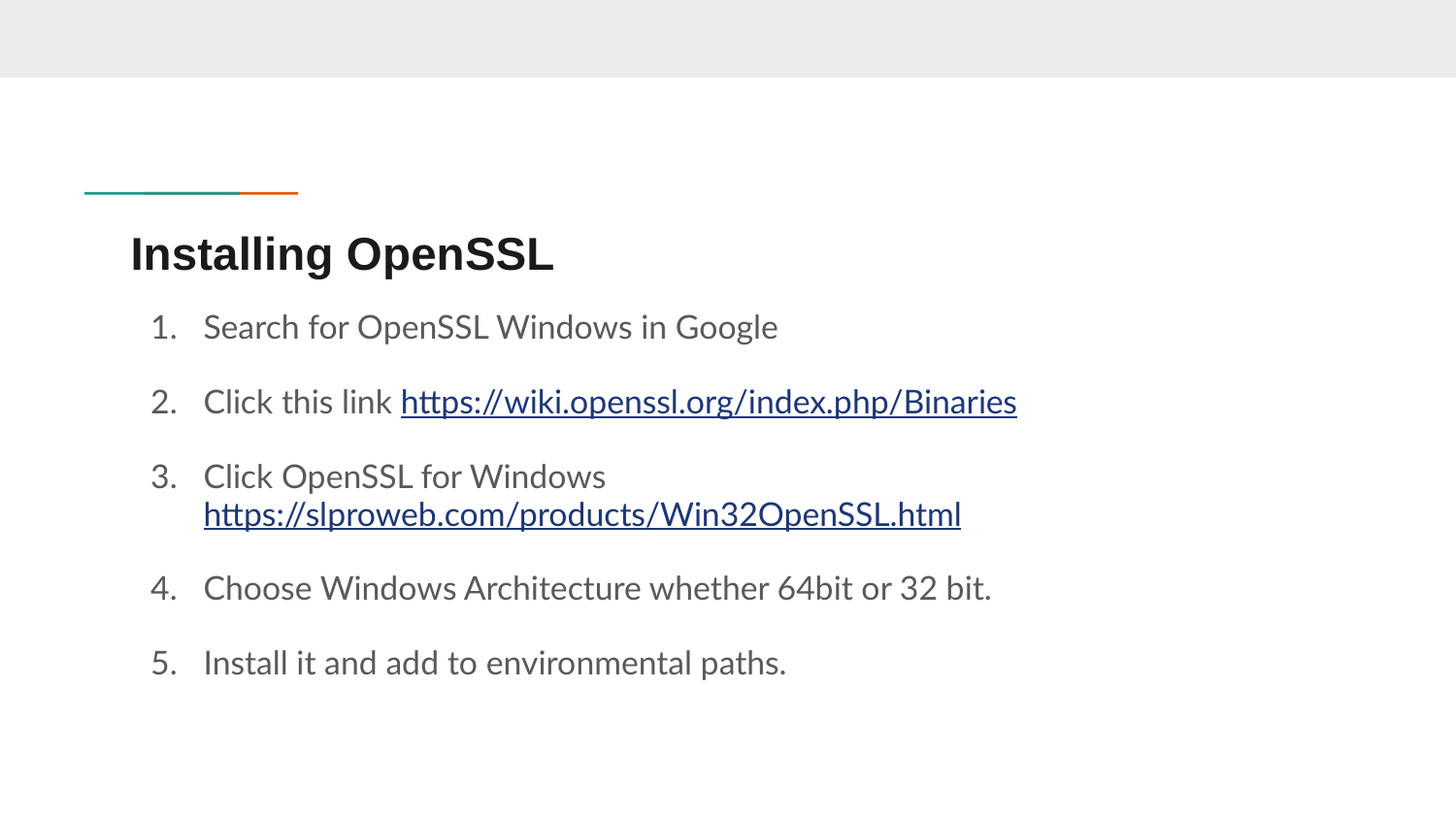

# Installing OpenSSL
Search for OpenSSL Windows in Google

Click this link https://wiki.openssl.org/index.php/Binaries

Click OpenSSL for Windows https://slproweb.com/products/Win32OpenSSL.html

Choose Windows Architecture whether 64bit or 32 bit.

Install it and add to environmental paths.